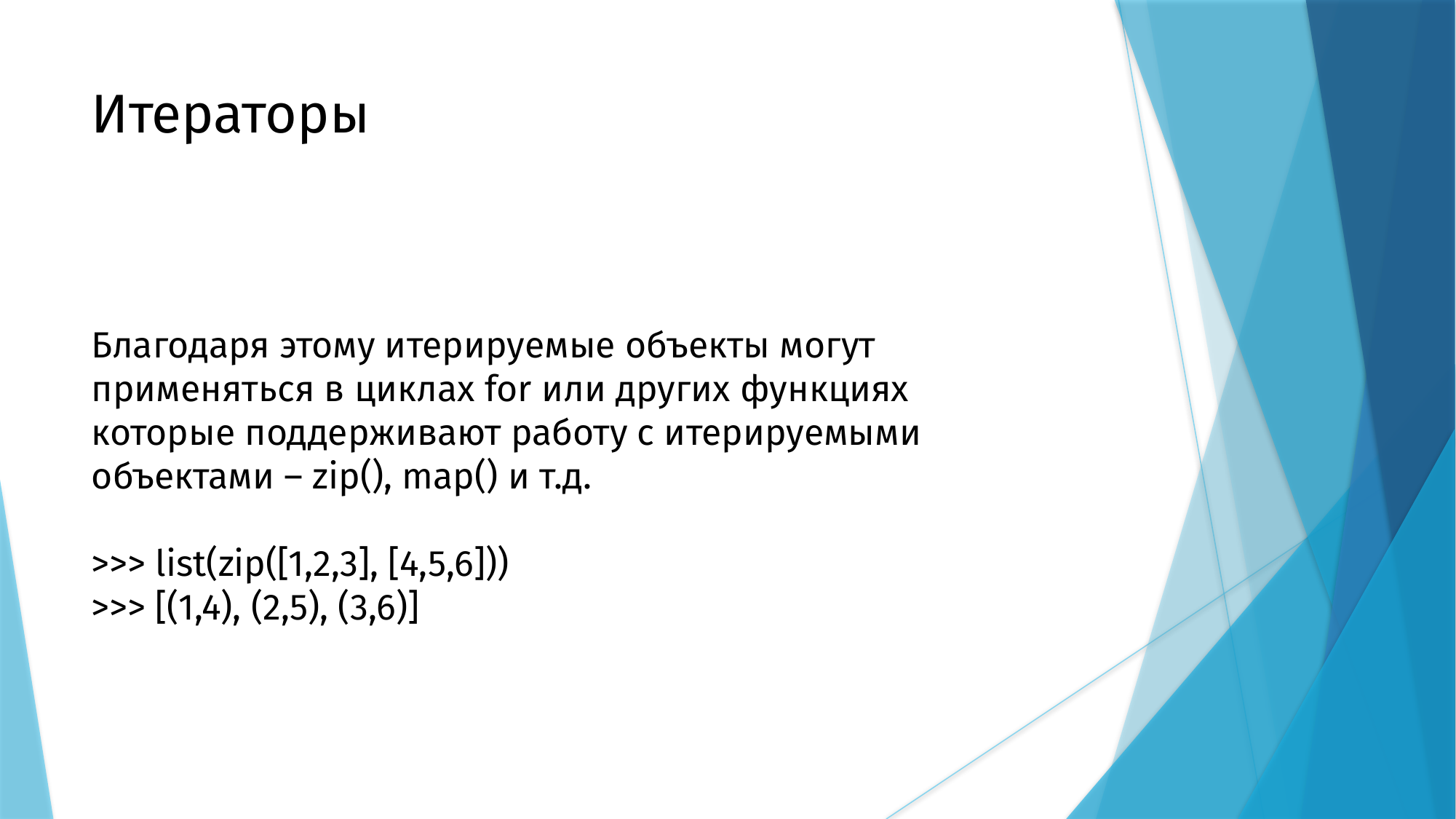

Итераторы
Благодаря этому итерируемые объекты могут применяться в циклах for или других функциях которые поддерживают работу с итерируемыми объектами – zip(), map() и т.д.

>>> list(zip([1,2,3], [4,5,6]))
>>> [(1,4), (2,5), (3,6)]